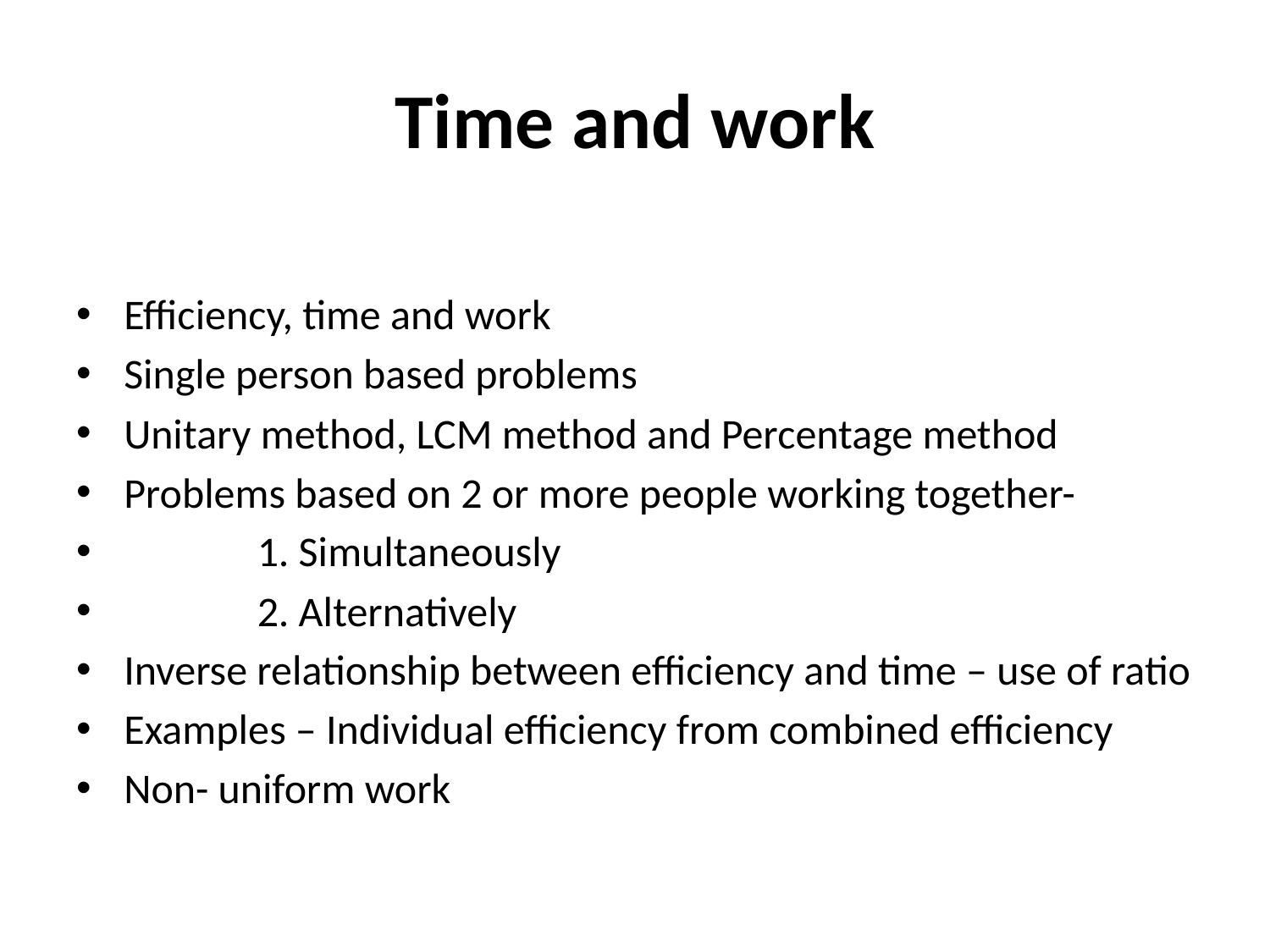

# Time and work

Efficiency, time and work
Single person based problems
Unitary method, LCM method and Percentage method
Problems based on 2 or more people working together-
              1. Simultaneously
              2. Alternatively
Inverse relationship between efficiency and time – use of ratio
Examples – Individual efficiency from combined efficiency
Non- uniform work